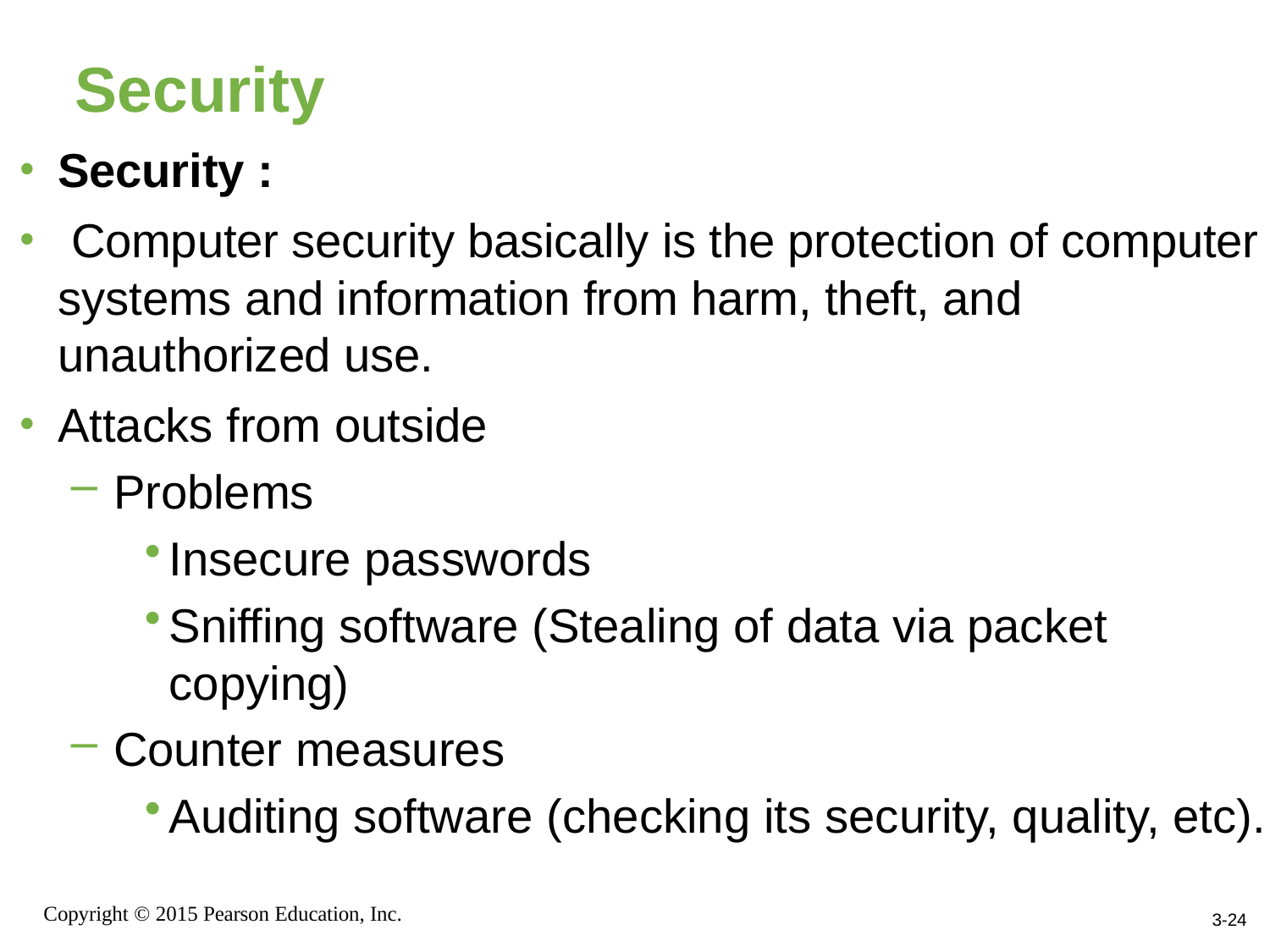

# Security
Security :
 Computer security basically is the protection of computer systems and information from harm, theft, and unauthorized use.
Attacks from outside
Problems
Insecure passwords
Sniffing software (Stealing of data via packet copying)
Counter measures
Auditing software (checking its security, quality, etc).
Copyright © 2015 Pearson Education, Inc.
3-24